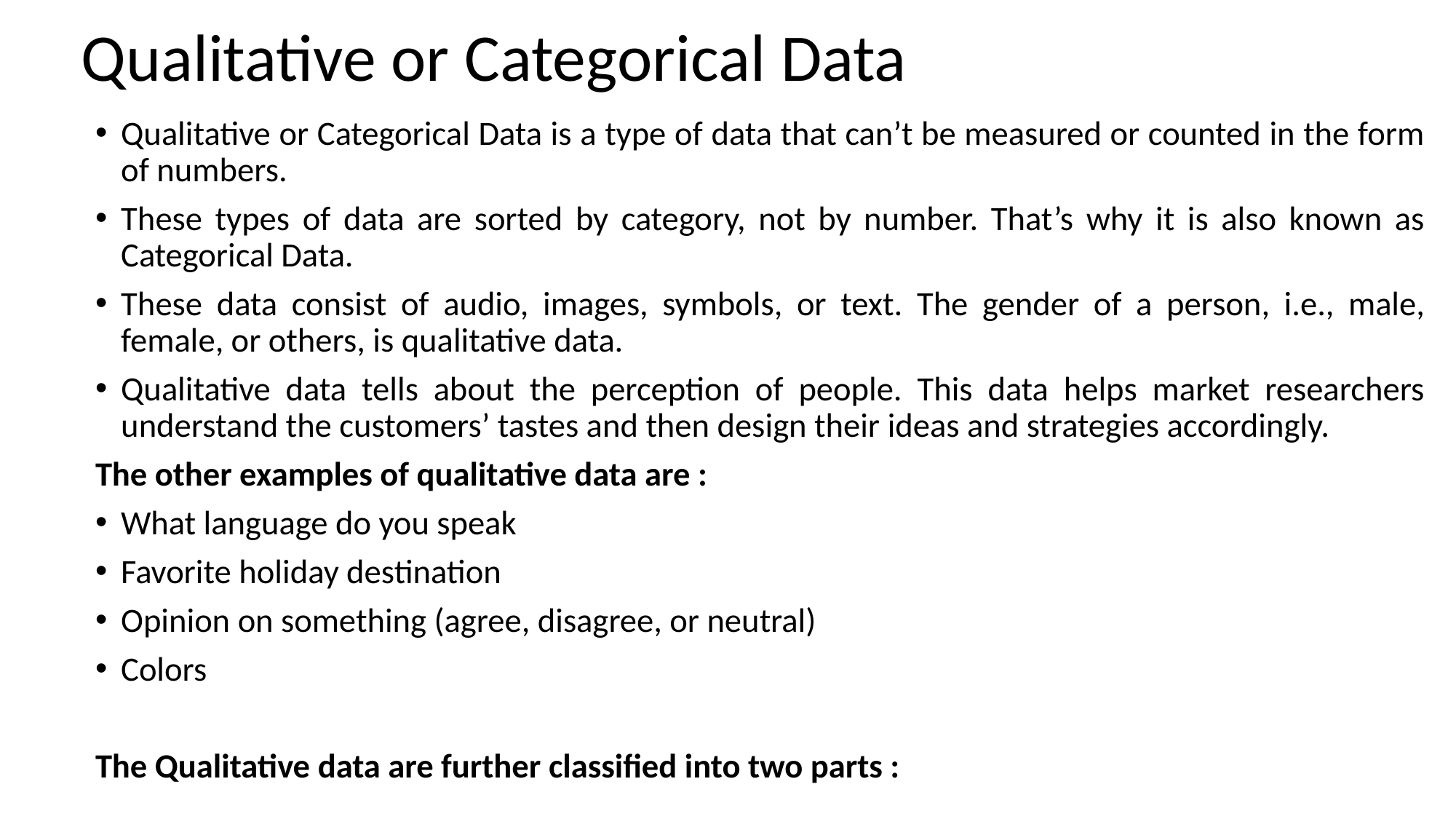

# Qualitative or Categorical Data
Qualitative or Categorical Data is a type of data that can’t be measured or counted in the form of numbers.
These types of data are sorted by category, not by number. That’s why it is also known as Categorical Data.
These data consist of audio, images, symbols, or text. The gender of a person, i.e., male, female, or others, is qualitative data.
Qualitative data tells about the perception of people. This data helps market researchers understand the customers’ tastes and then design their ideas and strategies accordingly.
The other examples of qualitative data are :
What language do you speak
Favorite holiday destination
Opinion on something (agree, disagree, or neutral)
Colors

The Qualitative data are further classified into two parts :